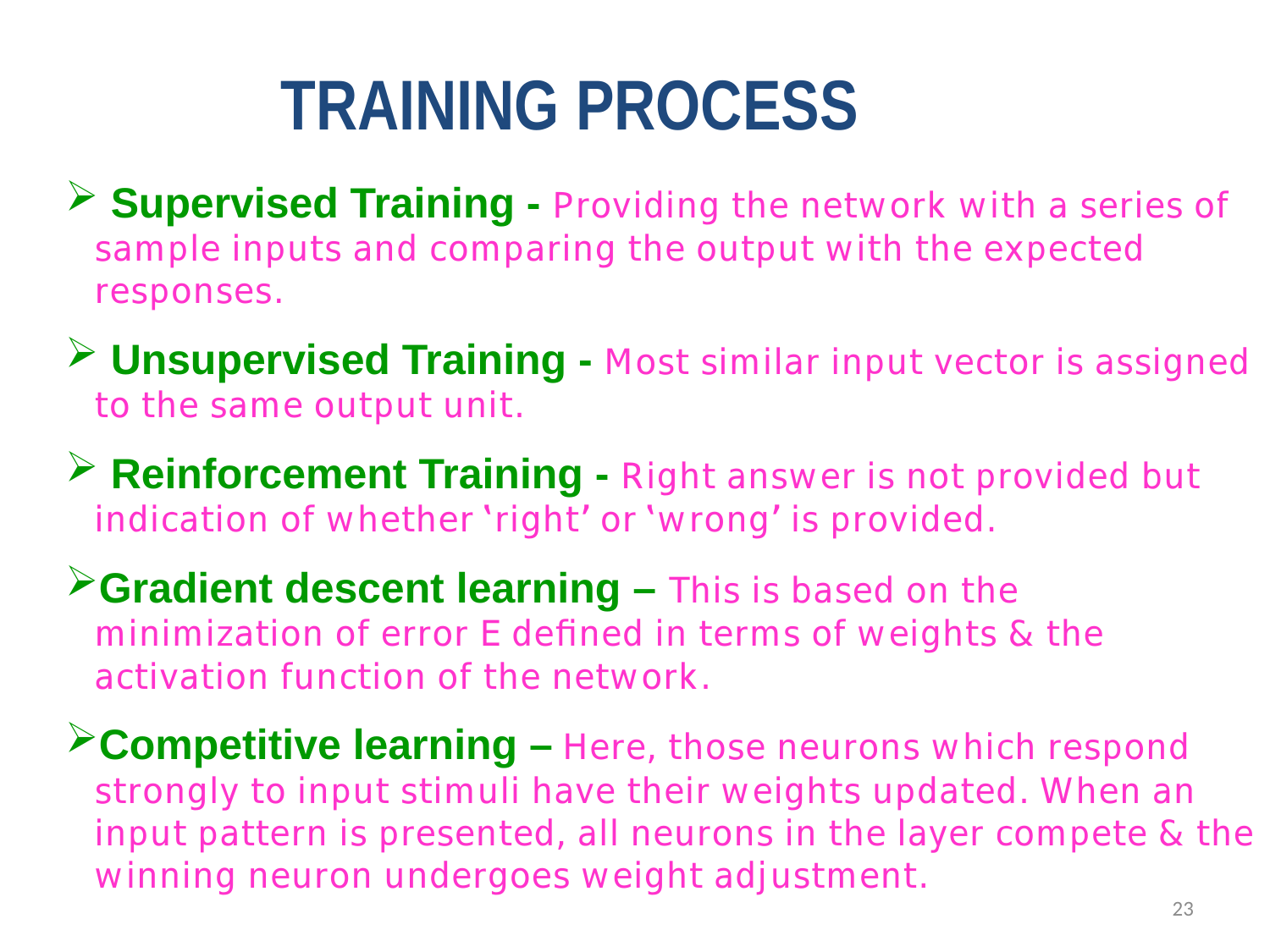

TRAINING PROCESS
 Supervised Training - Providing the network with a series of sample inputs and comparing the output with the expected responses.
 Unsupervised Training - Most similar input vector is assigned to the same output unit.
 Reinforcement Training - Right answer is not provided but indication of whether ‘right’ or ‘wrong’ is provided.
Gradient descent learning – This is based on the  minimization of error E defined in terms of weights & the activation function of the network.
Competitive learning – Here, those neurons which respond strongly to input stimuli have their weights updated. When an input pattern is presented, all neurons in the layer compete & the winning neuron undergoes weight adjustment.

23